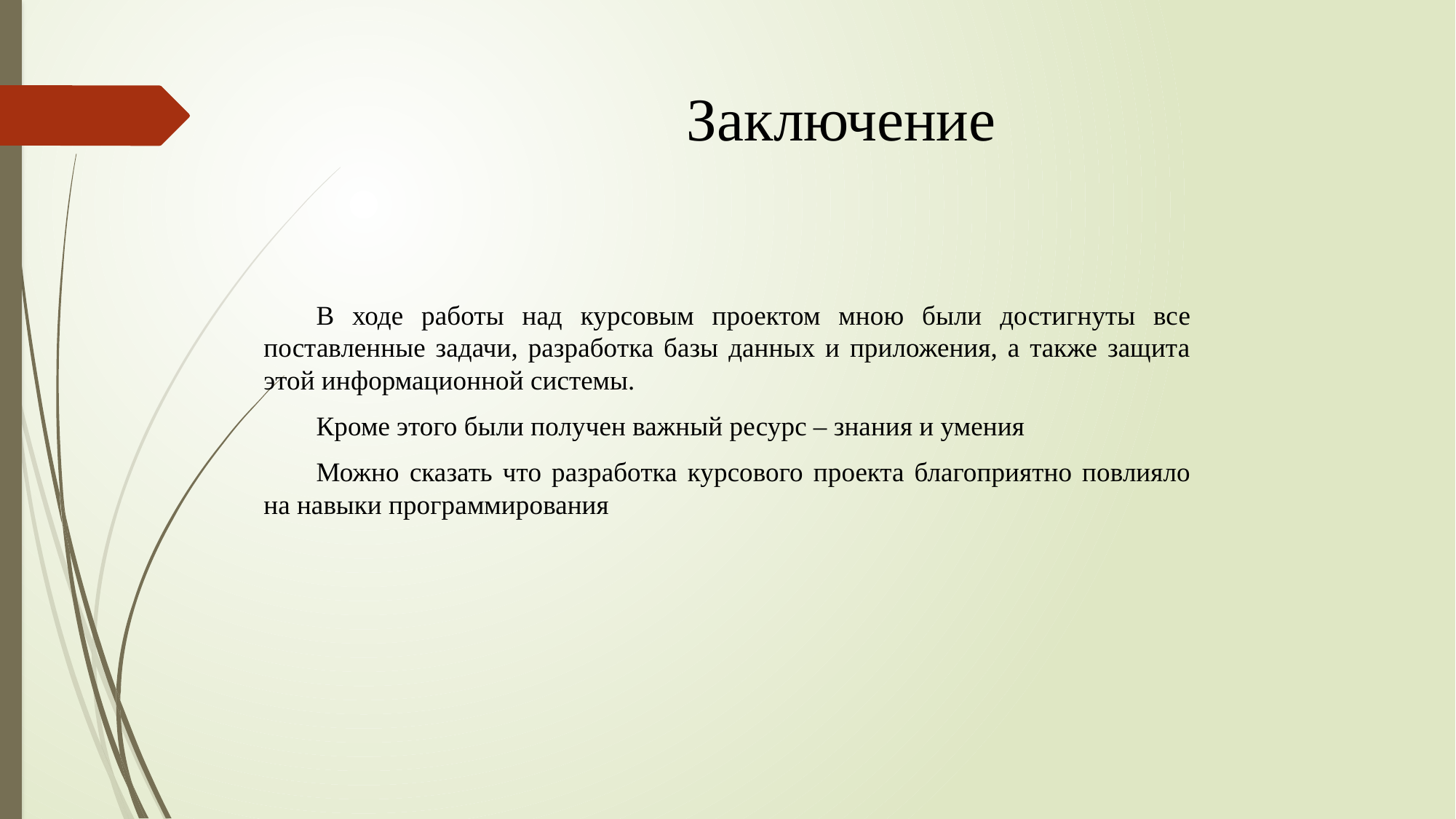

# Заключение
В ходе работы над курсовым проектом мною были достигнуты все поставленные задачи, разработка базы данных и приложения, а также защита этой информационной системы.
Кроме этого были получен важный ресурс – знания и умения
Можно сказать что разработка курсового проекта благоприятно повлияло на навыки программирования